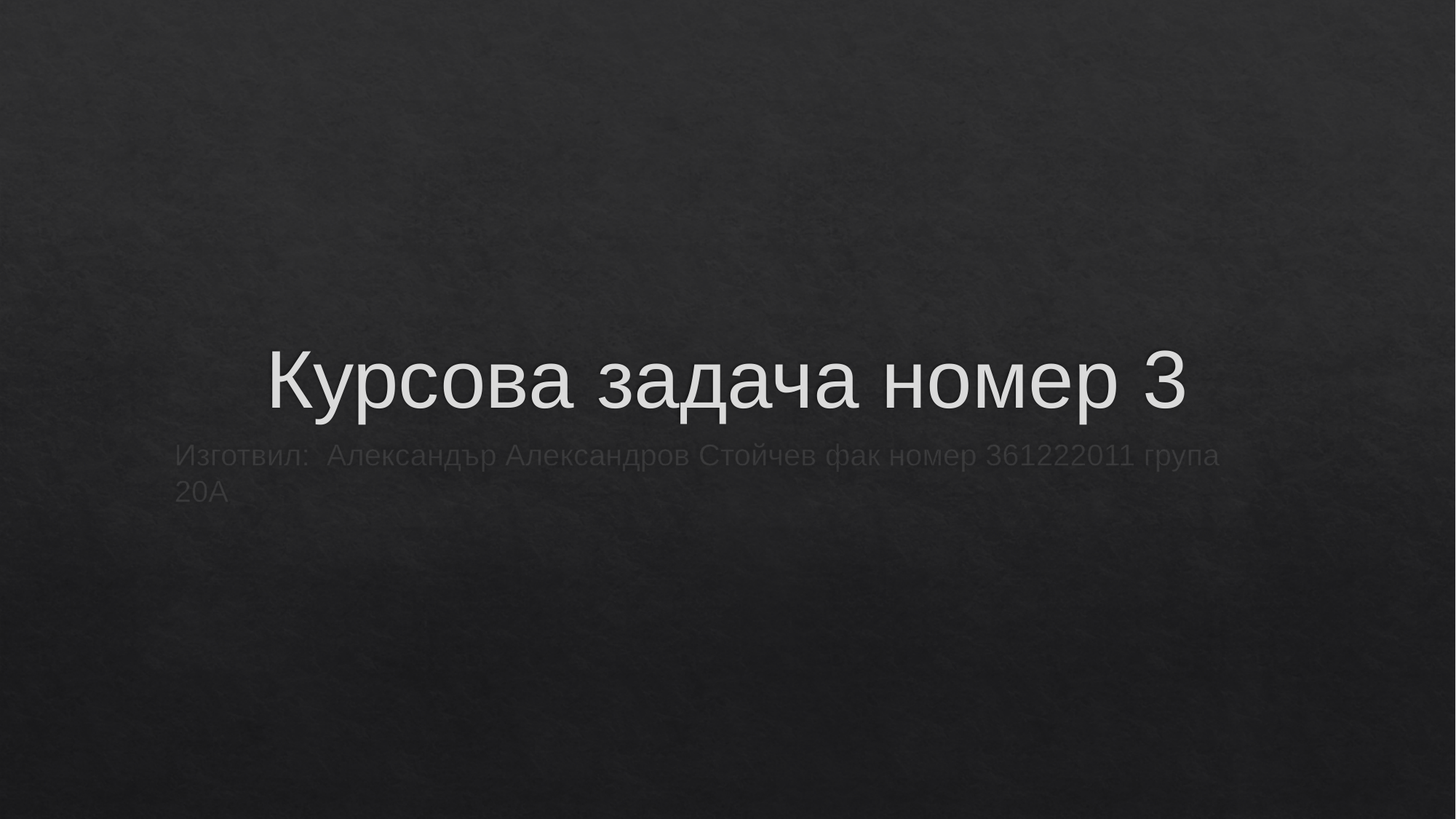

# Курсова задача номер 3
Изготвил:  Александър Александров Стойчев фак номер 361222011 група 20А